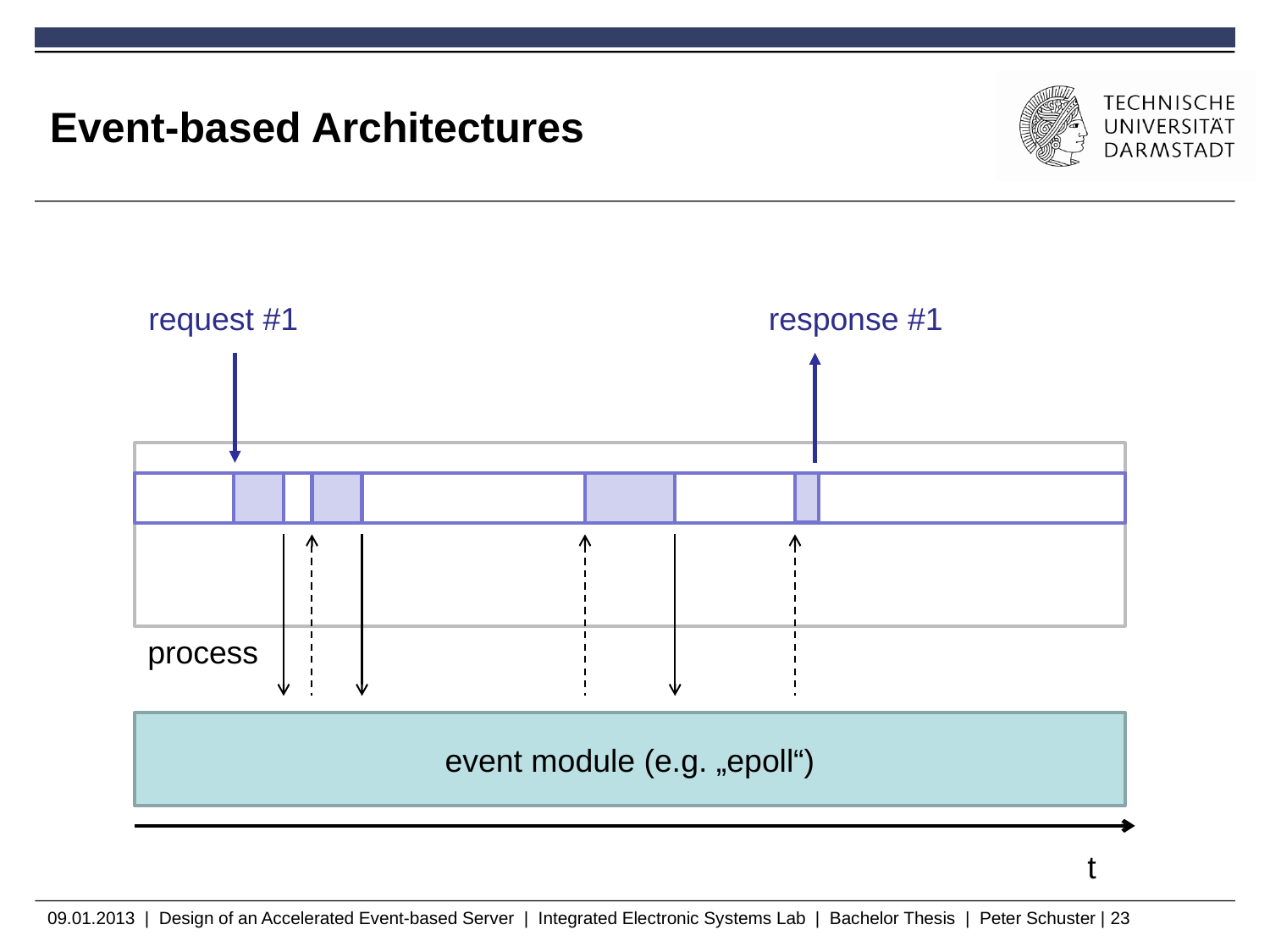

# Event-based Architectures
request #1
response #1

process
event module (e.g. „epoll“)
t